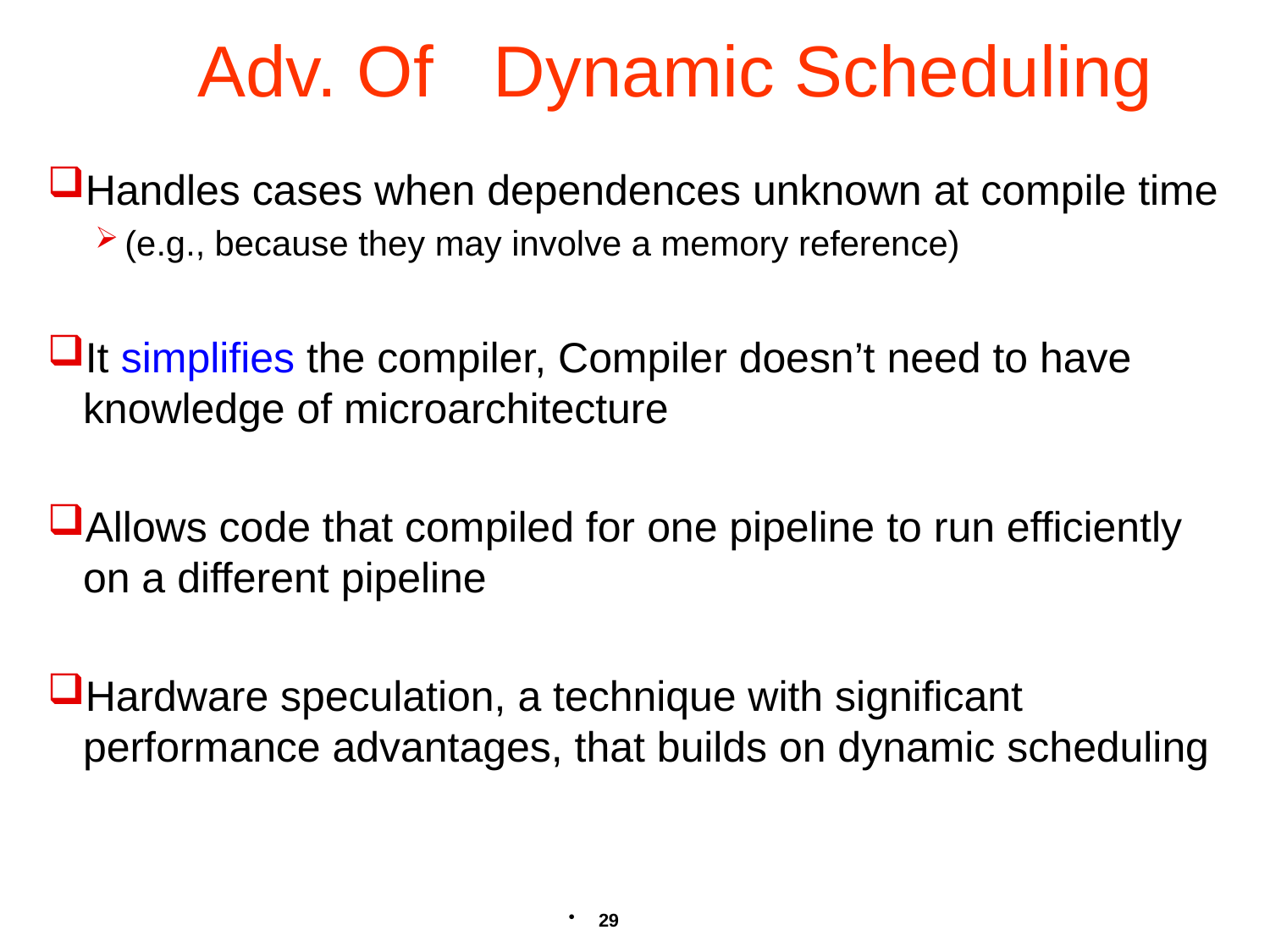

# Adv. Of   Dynamic Scheduling
Handles cases when dependences unknown at compile time
(e.g., because they may involve a memory reference)

It simplifies the compiler, Compiler doesn’t need to have knowledge of microarchitecture

Allows code that compiled for one pipeline to run efficiently on a different pipeline

Hardware speculation, a technique with significant performance advantages, that builds on dynamic scheduling